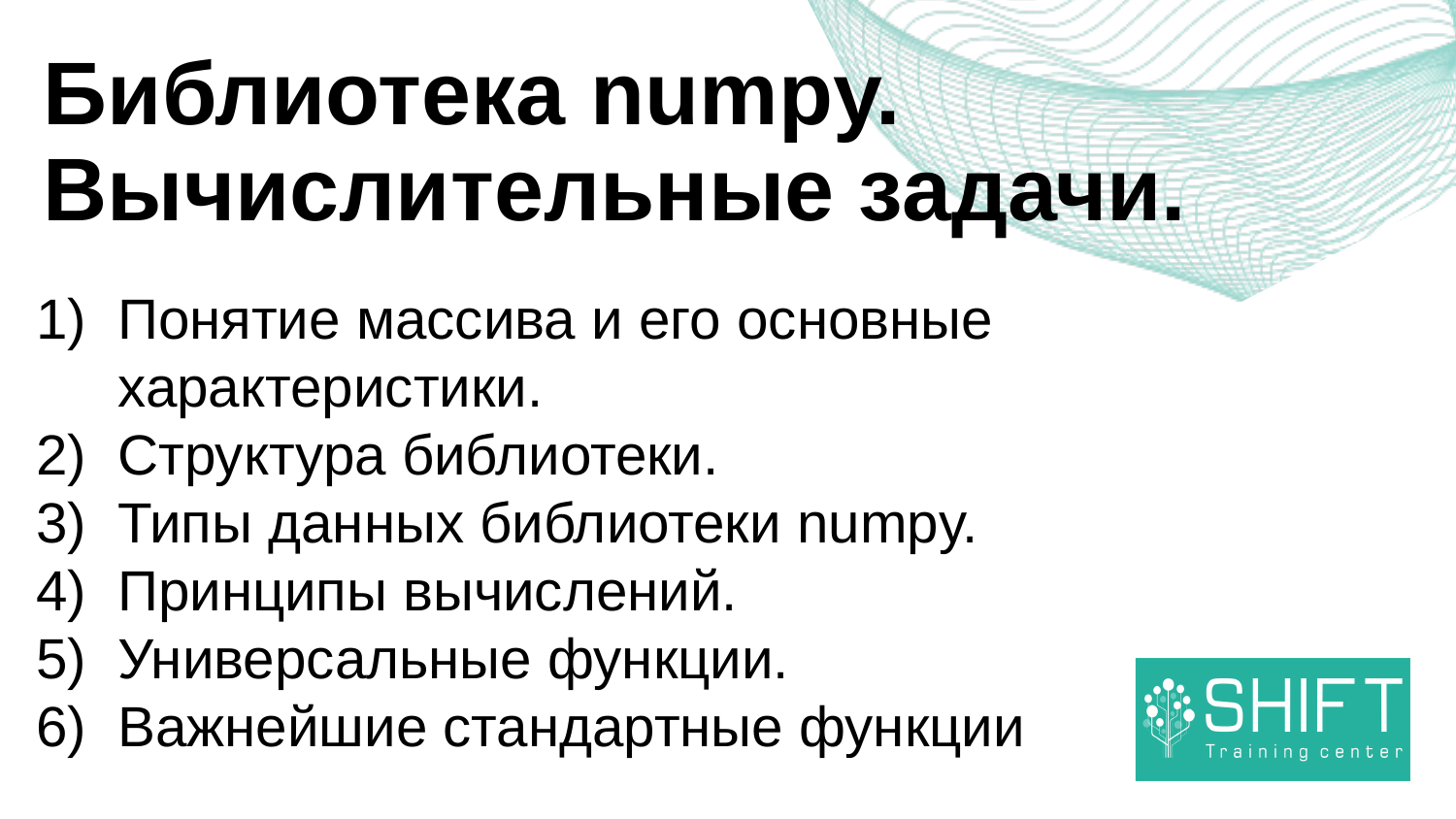

Библиотека numpy. Вычислительные задачи.
Понятие массива и его основные характеристики.
Структура библиотеки.
Типы данных библиотеки numpy.
Принципы вычислений.
Универсальные функции.
Важнейшие стандартные функции